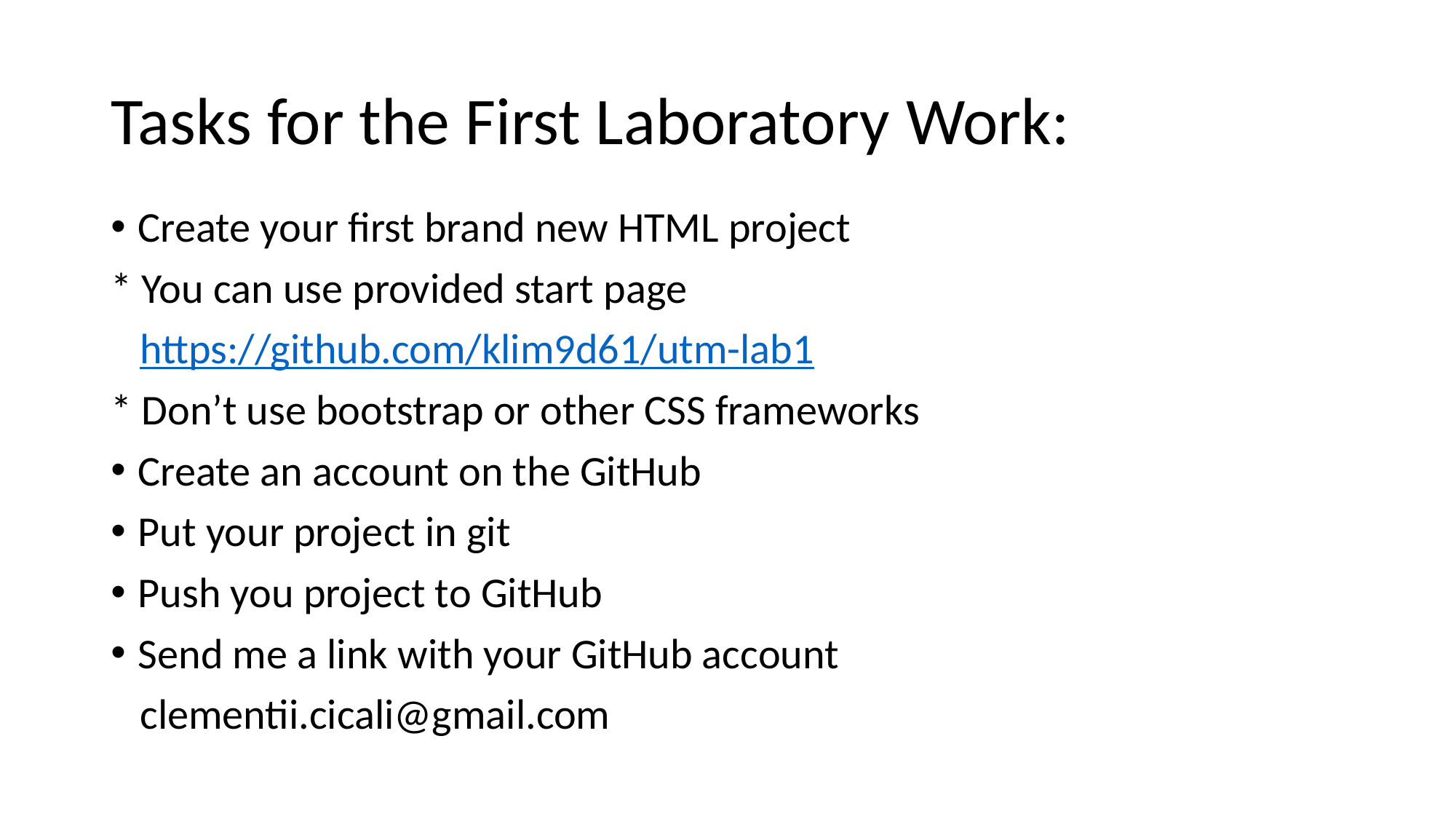

# Tasks for the First Laboratory Work:
Create your first brand new HTML project
* You can use provided start page
   https://github.com/klim9d61/utm-lab1
* Don’t use bootstrap or other CSS frameworks
Create an account on the GitHub
Put your project in git
Push you project to GitHub
Send me a link with your GitHub account
   clementii.cicali@gmail.com